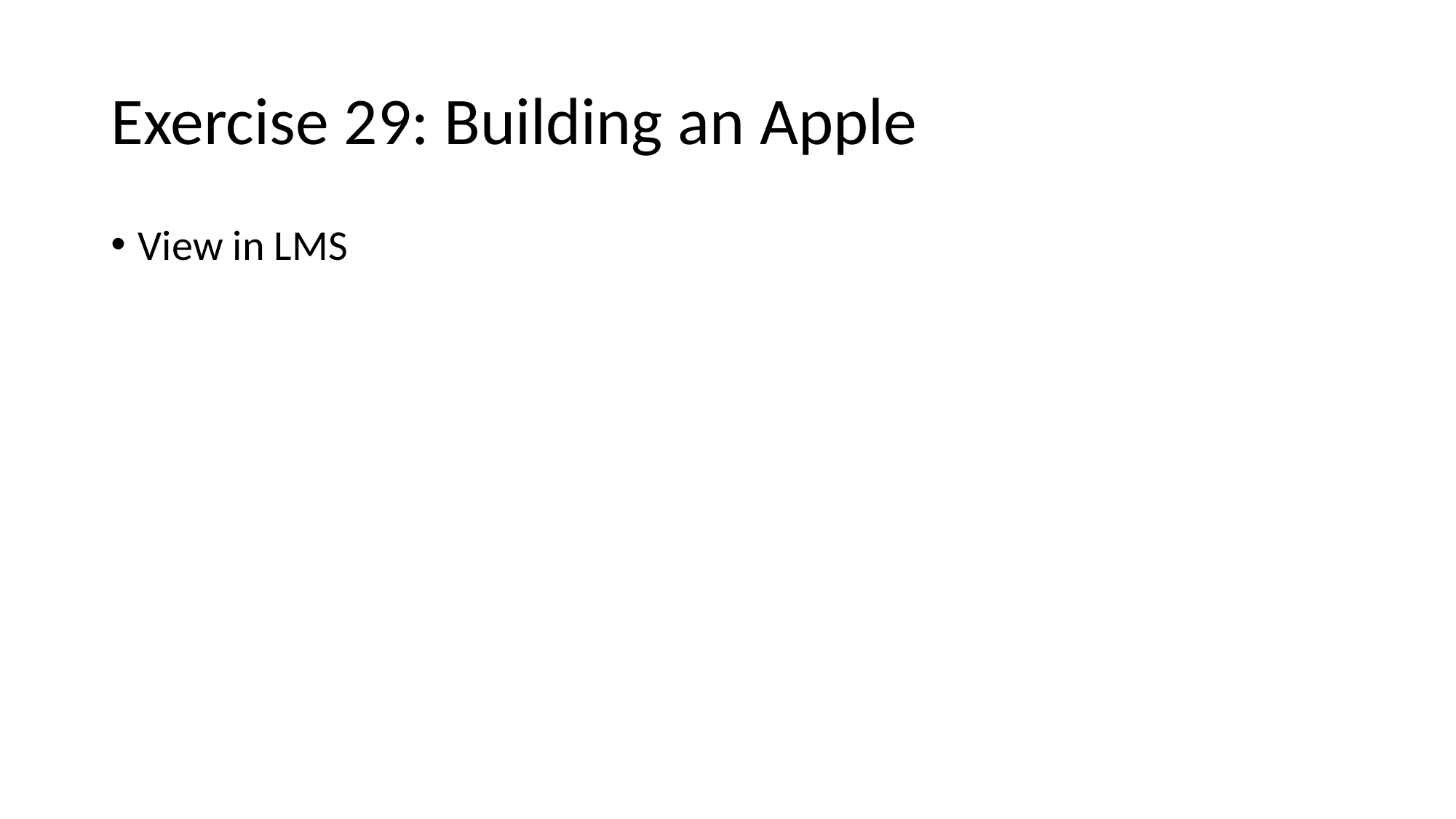

# Exercise 29: Building an Apple
View in LMS